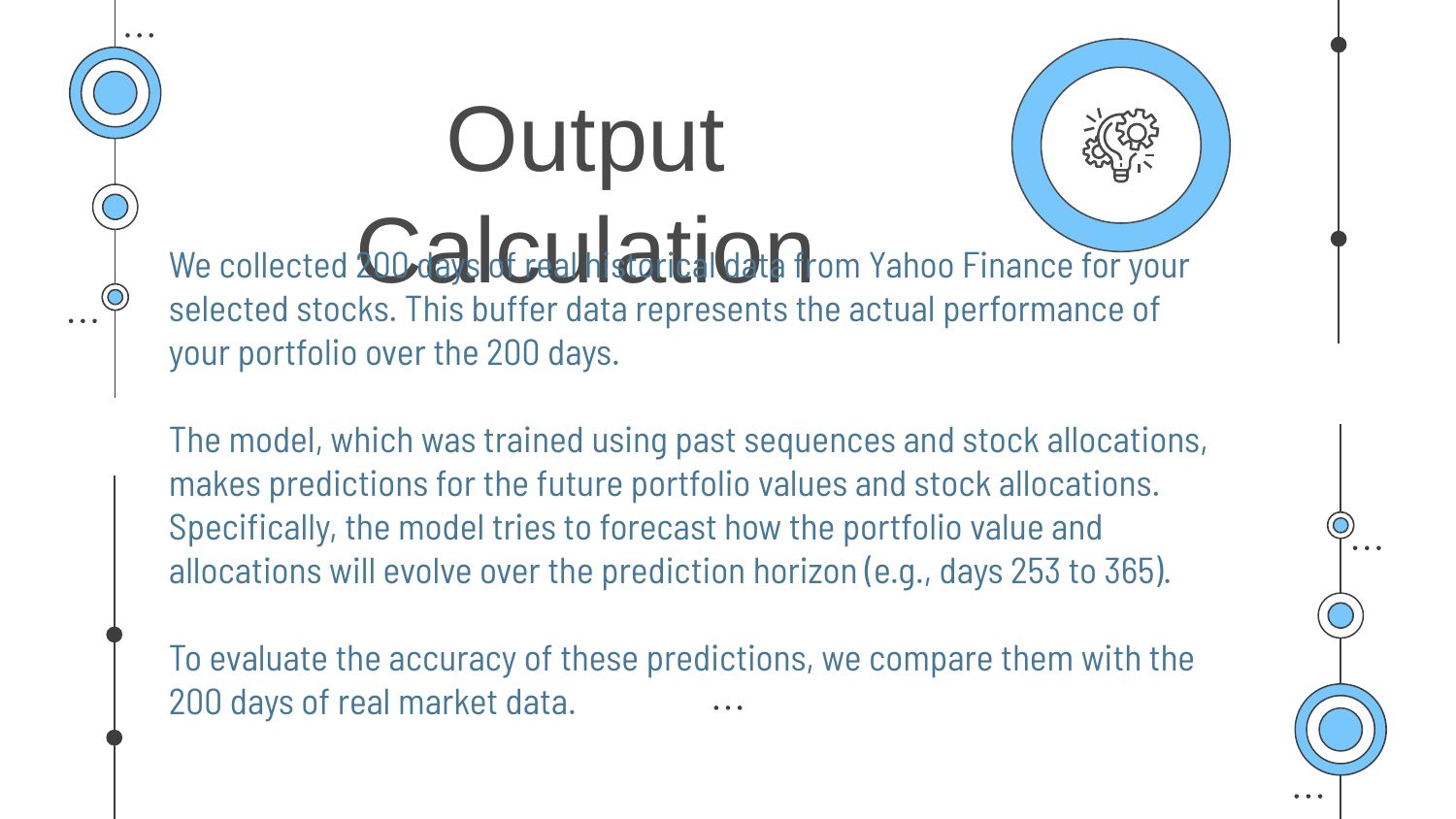

# Output Calculation

We collected 200 days of real historical data from Yahoo Finance for your selected stocks. This buffer data represents the actual performance of your portfolio over the 200 days.

The model, which was trained using past sequences and stock allocations, makes predictions for the future portfolio values and stock allocations. Specifically, the model tries to forecast how the portfolio value and allocations will evolve over the prediction horizon (e.g., days 253 to 365).

To evaluate the accuracy of these predictions, we compare them with the 200 days of real market data.